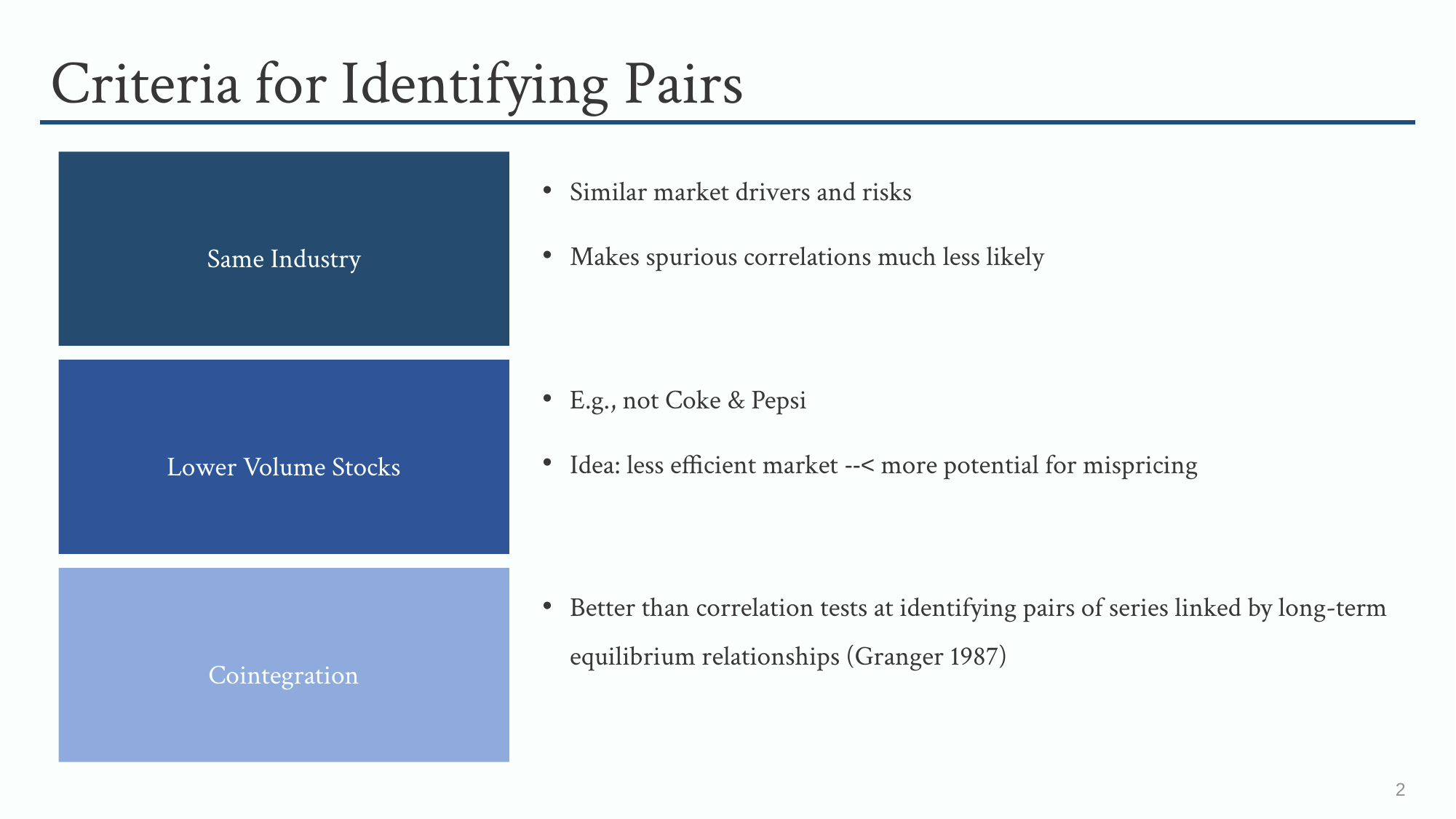

# Criteria for Identifying Pairs
Same Industry
Similar market drivers and risks
Makes spurious correlations much less likely

Lower Volume Stocks
E.g., not Coke & Pepsi
Idea: less efficient market --< more potential for mispricing

Better than correlation tests at identifying pairs of series linked by long-term equilibrium relationships (Granger 1987)
Cointegration
2